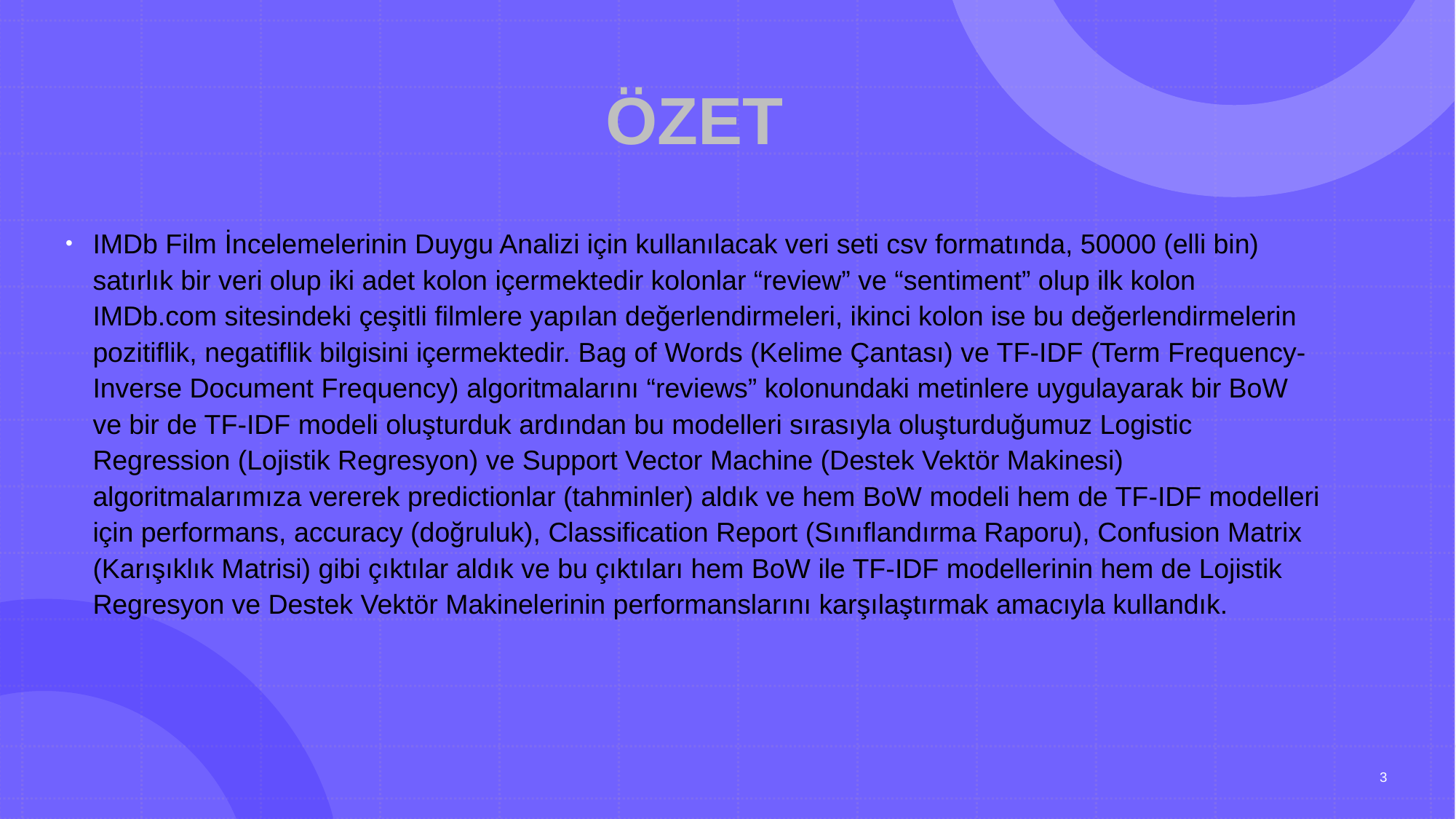

# ÖZET
IMDb Film İncelemelerinin Duygu Analizi için kullanılacak veri seti csv formatında, 50000 (elli bin) satırlık bir veri olup iki adet kolon içermektedir kolonlar “review” ve “sentiment” olup ilk kolon IMDb.com sitesindeki çeşitli filmlere yapılan değerlendirmeleri, ikinci kolon ise bu değerlendirmelerin pozitiflik, negatiflik bilgisini içermektedir. Bag of Words (Kelime Çantası) ve TF-IDF (Term Frequency-Inverse Document Frequency) algoritmalarını “reviews” kolonundaki metinlere uygulayarak bir BoW ve bir de TF-IDF modeli oluşturduk ardından bu modelleri sırasıyla oluşturduğumuz Logistic Regression (Lojistik Regresyon) ve Support Vector Machine (Destek Vektör Makinesi) algoritmalarımıza vererek predictionlar (tahminler) aldık ve hem BoW modeli hem de TF-IDF modelleri için performans, accuracy (doğruluk), Classification Report (Sınıflandırma Raporu), Confusion Matrix (Karışıklık Matrisi) gibi çıktılar aldık ve bu çıktıları hem BoW ile TF-IDF modellerinin hem de Lojistik Regresyon ve Destek Vektör Makinelerinin performanslarını karşılaştırmak amacıyla kullandık.

3